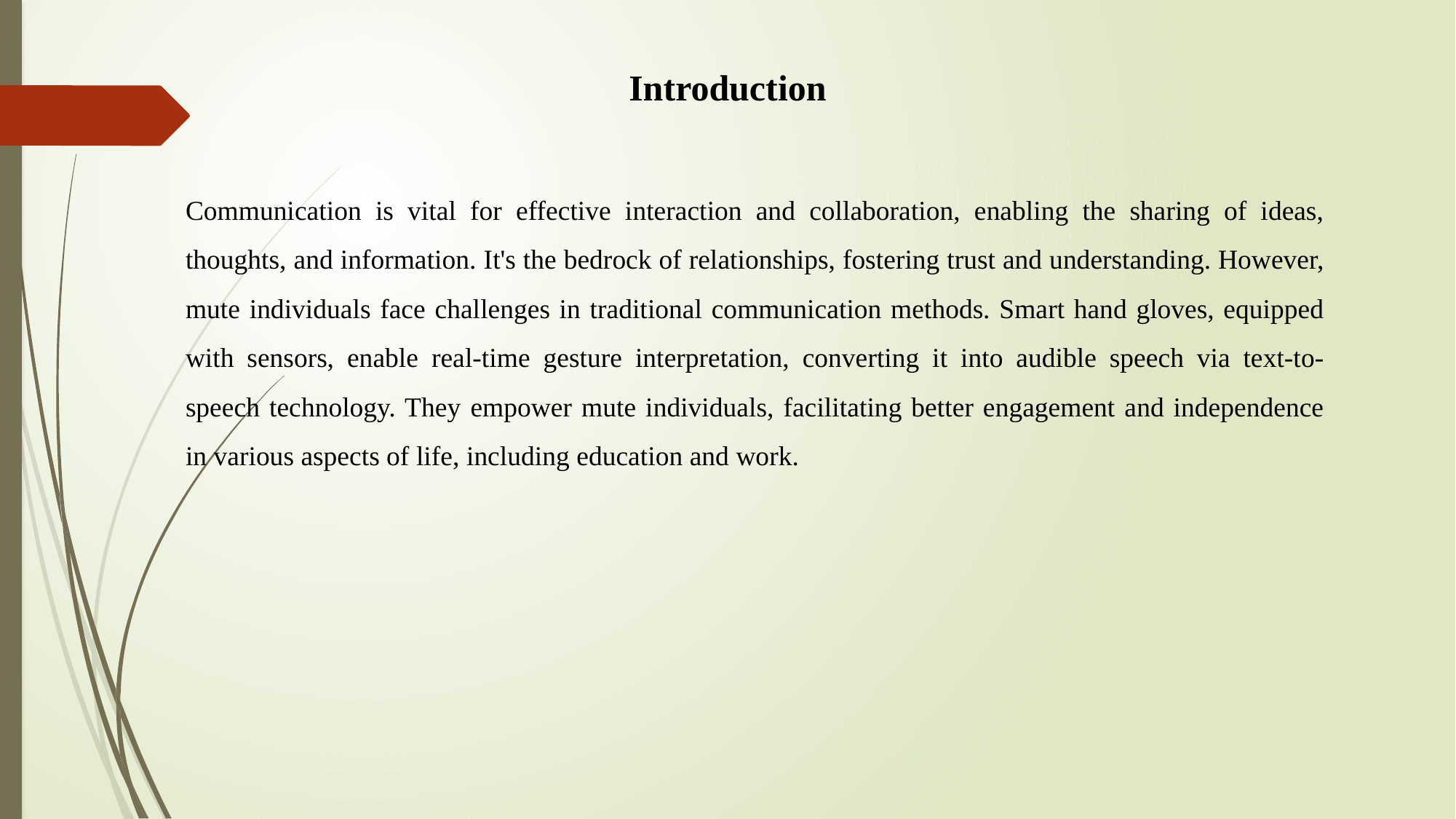

Introduction

Communication is vital for effective interaction and collaboration, enabling the sharing of ideas, thoughts, and information. It's the bedrock of relationships, fostering trust and understanding. However, mute individuals face challenges in traditional communication methods. Smart hand gloves, equipped with sensors, enable real-time gesture interpretation, converting it into audible speech via text-to-speech technology. They empower mute individuals, facilitating better engagement and independence in various aspects of life, including education and work.